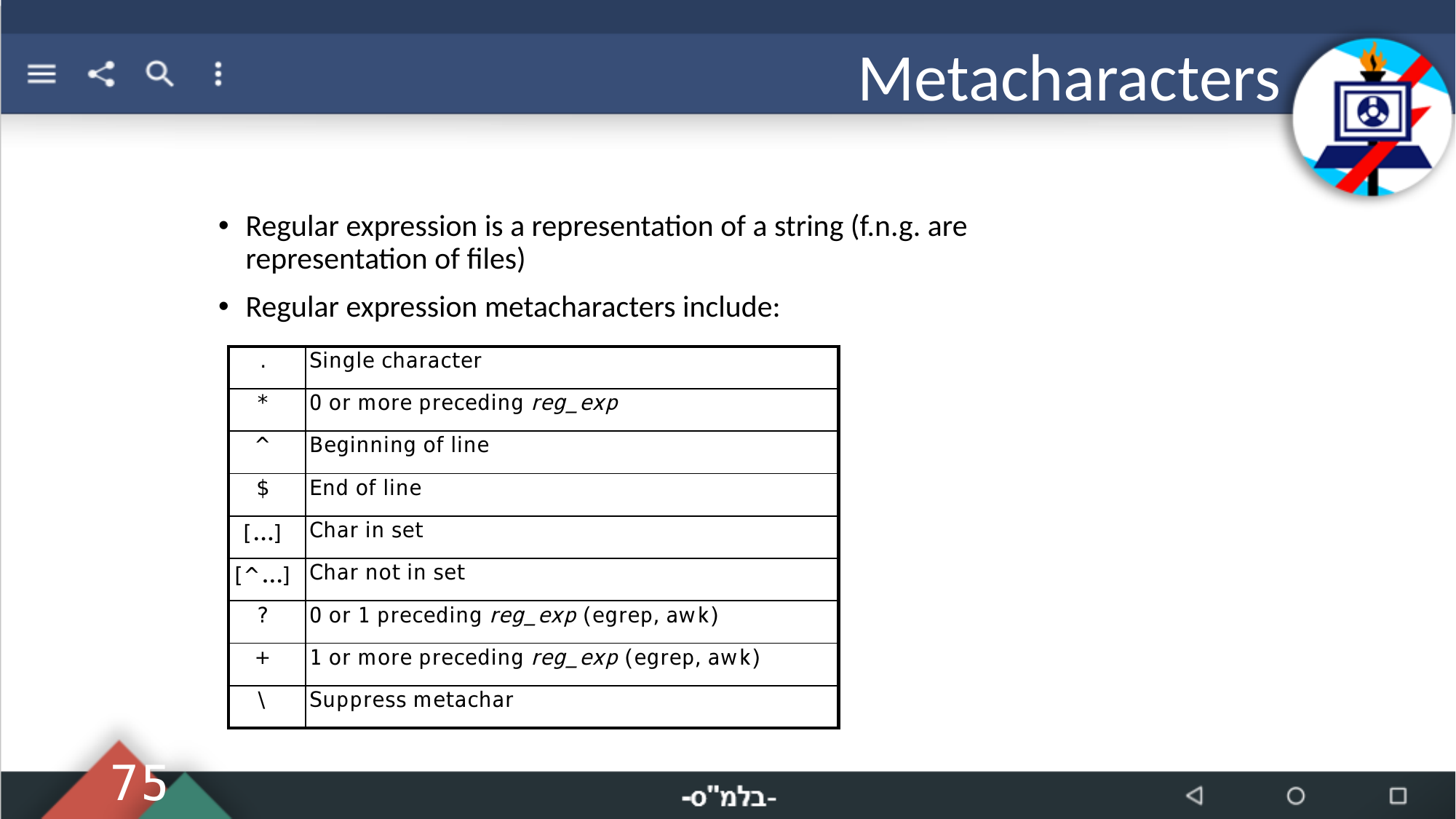

# Metacharacters
Regular expression is a representation of a string (f.n.g. are representation of files)
Regular expression metacharacters include:

| . | Single character |
| --- | --- |
| \* | 0 or more preceding reg\_exp |
| ^ | Beginning of line |
| $ | End of line |
| […] | Char in set |
| [^…] | Char not in set |
| ? | 0 or 1 preceding reg\_exp (egrep, awk) |
| + | 1 or more preceding reg\_exp (egrep, awk) |
| \ | Suppress metachar |
75